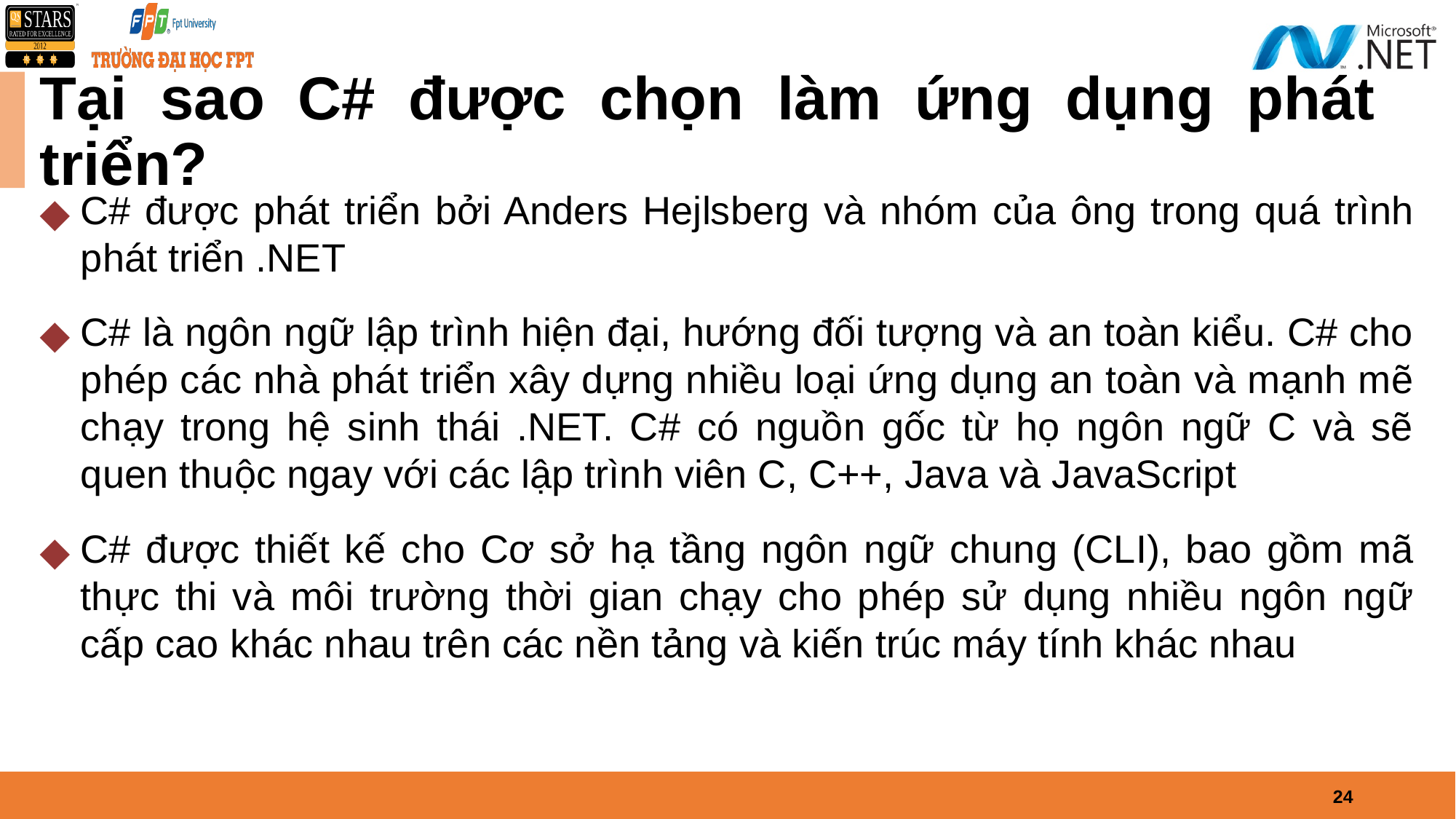

# Tại sao C# được chọn làm ứng dụng phát triển?
C# được phát triển bởi Anders Hejlsberg và nhóm của ông trong quá trình phát triển .NET
C# là ngôn ngữ lập trình hiện đại, hướng đối tượng và an toàn kiểu. C# cho phép các nhà phát triển xây dựng nhiều loại ứng dụng an toàn và mạnh mẽ chạy trong hệ sinh thái .NET. C# có nguồn gốc từ họ ngôn ngữ C và sẽ quen thuộc ngay với các lập trình viên C, C++, Java và JavaScript
C# được thiết kế cho Cơ sở hạ tầng ngôn ngữ chung (CLI), bao gồm mã thực thi và môi trường thời gian chạy cho phép sử dụng nhiều ngôn ngữ cấp cao khác nhau trên các nền tảng và kiến trúc máy tính khác nhau
24